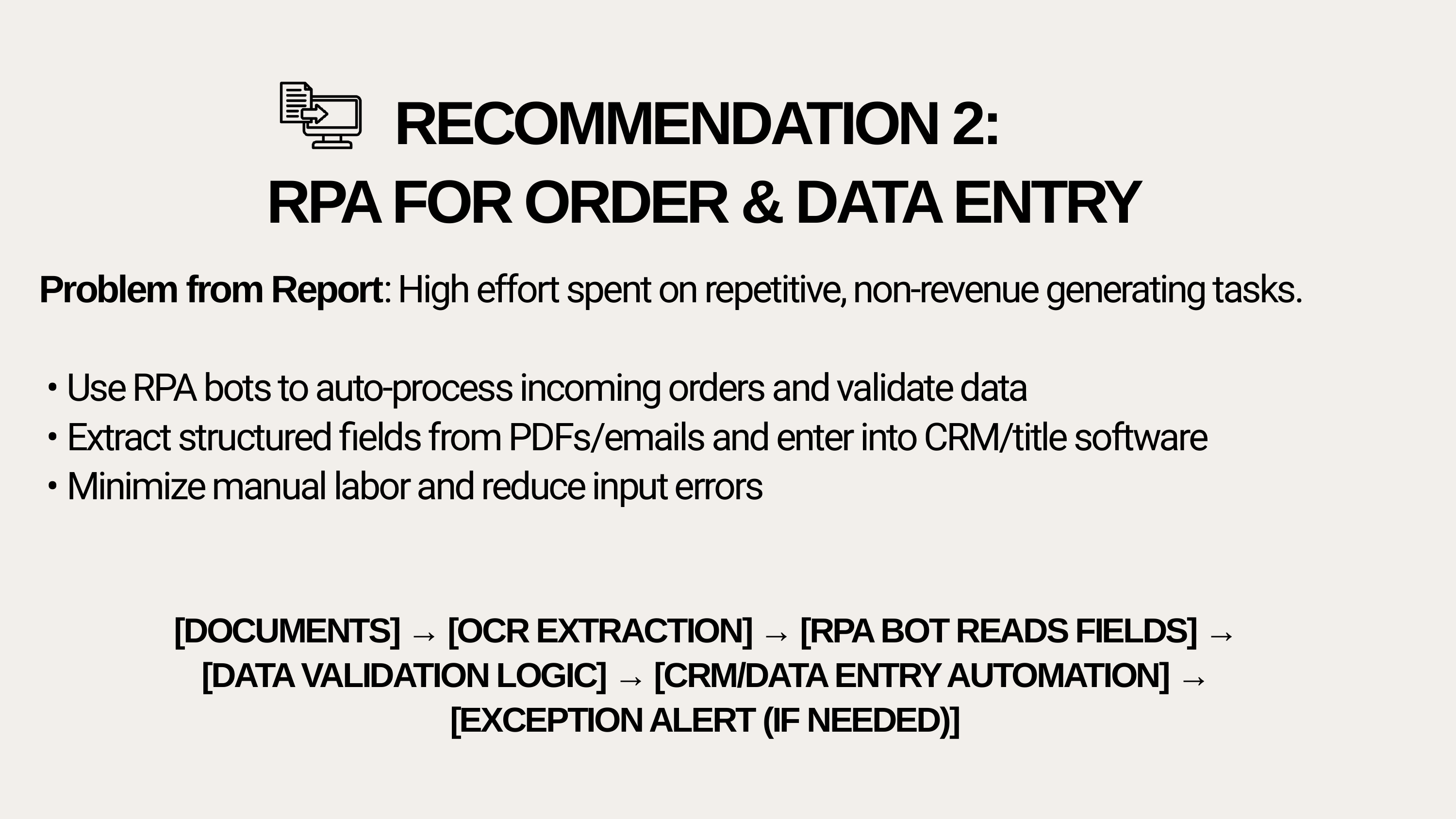

RECOMMENDATION 2:
RPA FOR ORDER & DATA ENTRY
Problem from Report: High effort spent on repetitive, non-revenue generating tasks.

 • Use RPA bots to auto-process incoming orders and validate data
 • Extract structured fields from PDFs/emails and enter into CRM/title software
 • Minimize manual labor and reduce input errors

[DOCUMENTS] → [OCR EXTRACTION] → [RPA BOT READS FIELDS] → [DATA VALIDATION LOGIC] → [CRM/DATA ENTRY AUTOMATION] → [EXCEPTION ALERT (IF NEEDED)]